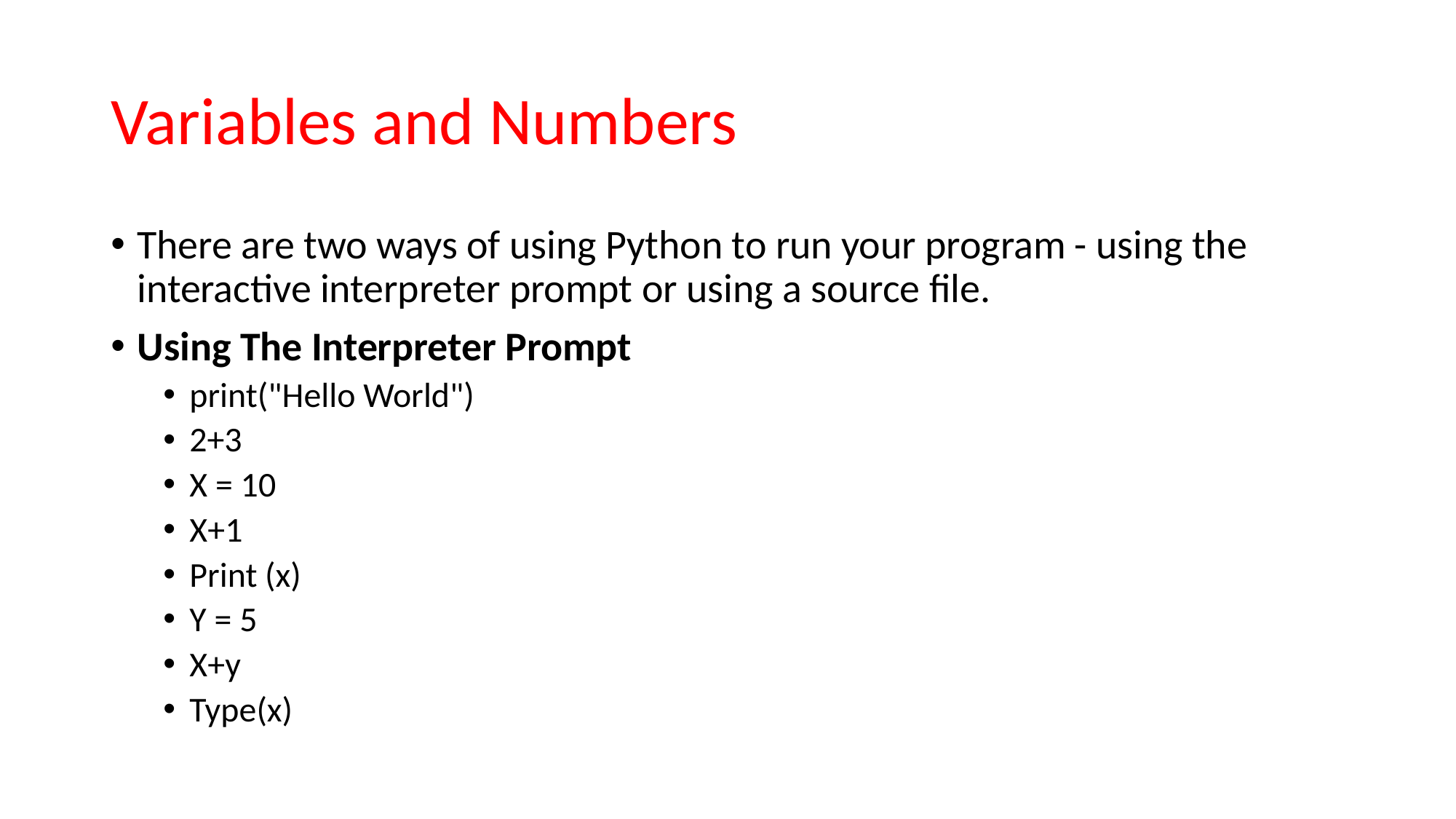

# Variables and Numbers
There are two ways of using Python to run your program - using the interactive interpreter prompt or using a source file.
Using The Interpreter Prompt
print("Hello World")
2+3
X = 10
X+1
Print (x)
Y = 5
X+y
Type(x)